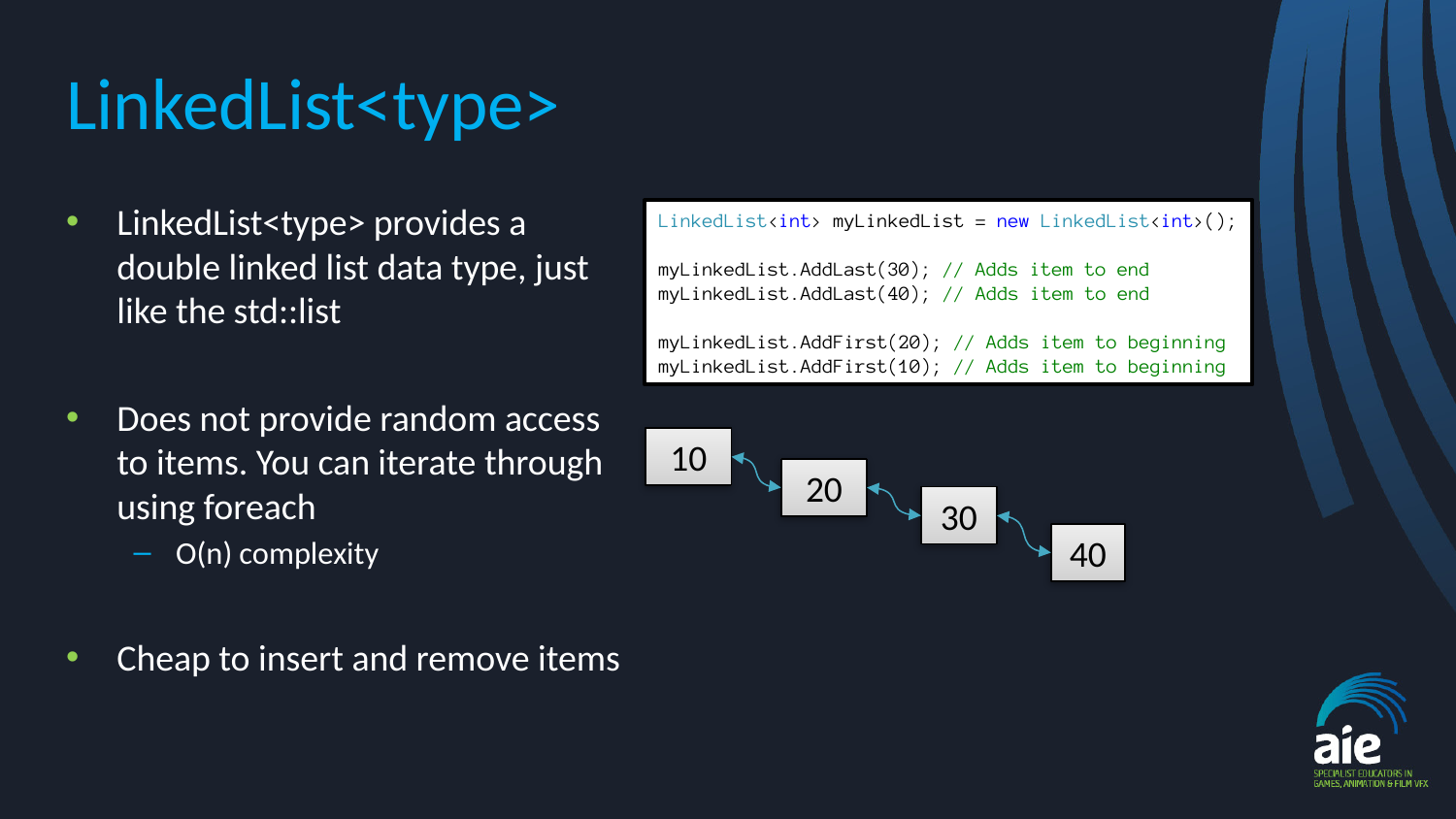

# LinkedList<type>
LinkedList<type> provides a double linked list data type, just like the std::list

Does not provide random access to items. You can iterate through using foreach
O(n) complexity

Cheap to insert and remove items
LinkedList<int> myLinkedList = new LinkedList<int>();

myLinkedList.AddLast(30); // Adds item to end
myLinkedList.AddLast(40); // Adds item to end

myLinkedList.AddFirst(20); // Adds item to beginning
myLinkedList.AddFirst(10); // Adds item to beginning
10
20
30
40